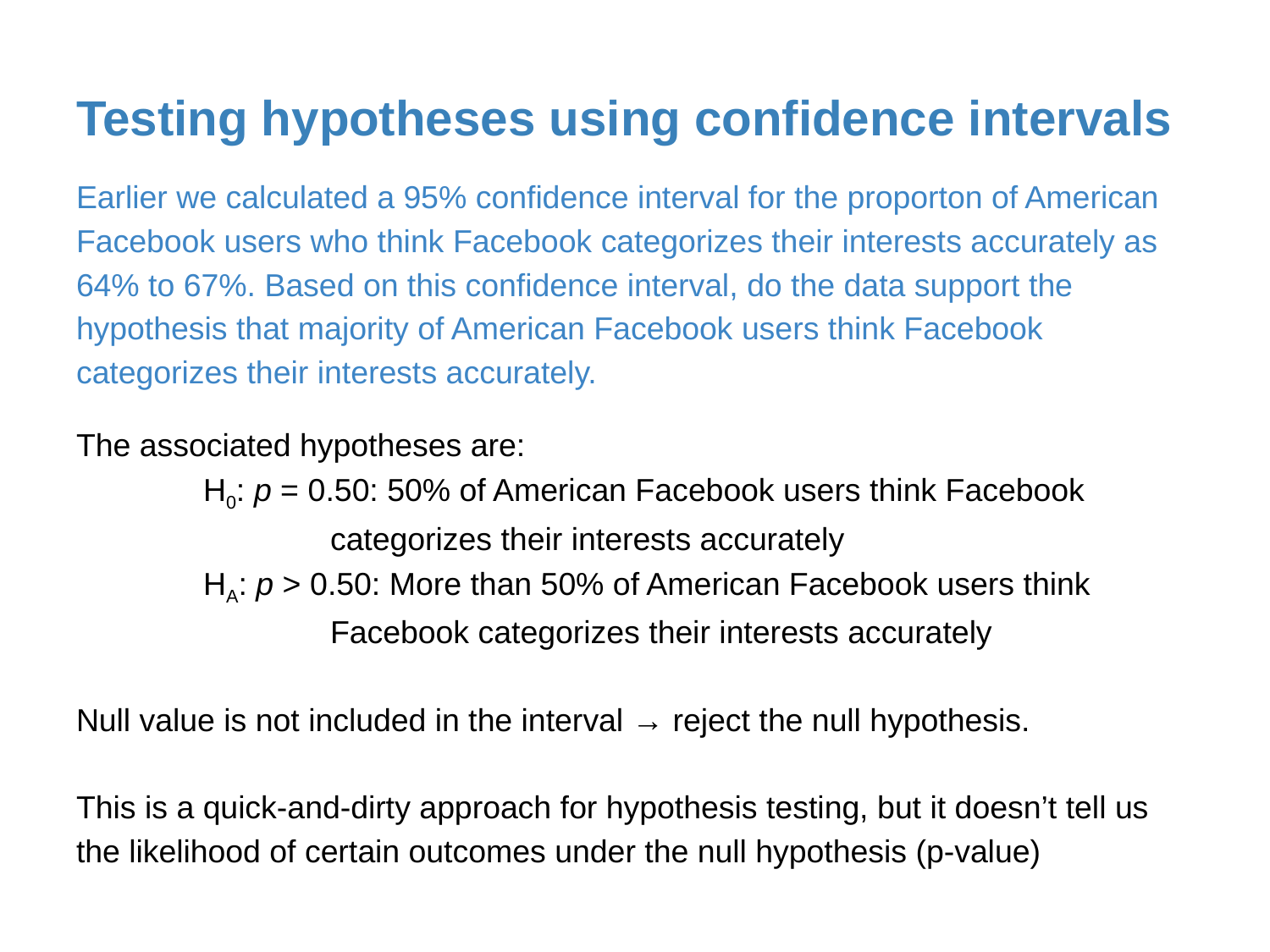

# Testing hypotheses using confidence intervals
Earlier we calculated a 95% confidence interval for the proporton of American Facebook users who think Facebook categorizes their interests accurately as 64% to 67%. Based on this confidence interval, do the data support the hypothesis that majority of American Facebook users think Facebook categorizes their interests accurately.
The associated hypotheses are:
	H0: p = 0.50: 50% of American Facebook users think Facebook
		categorizes their interests accurately
	HA: p > 0.50: More than 50% of American Facebook users think
		Facebook categorizes their interests accurately

Null value is not included in the interval → reject the null hypothesis.

This is a quick-and-dirty approach for hypothesis testing, but it doesn’t tell us the likelihood of certain outcomes under the null hypothesis (p-value)